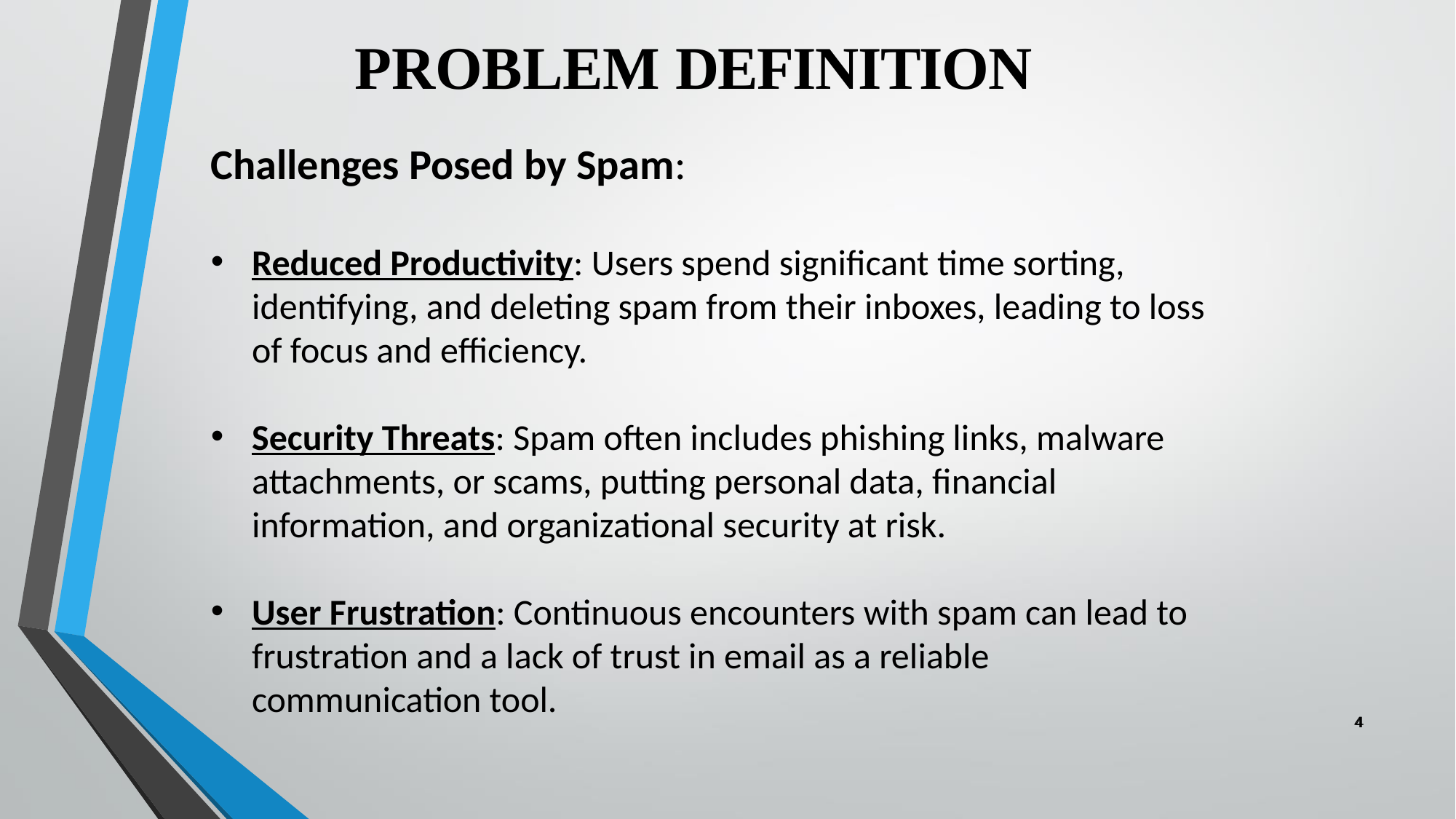

# PROBLEM DEFINITION
Challenges Posed by Spam:

Reduced Productivity: Users spend significant time sorting, identifying, and deleting spam from their inboxes, leading to loss of focus and efficiency.

Security Threats: Spam often includes phishing links, malware attachments, or scams, putting personal data, financial information, and organizational security at risk.

User Frustration: Continuous encounters with spam can lead to frustration and a lack of trust in email as a reliable communication tool.

4
4